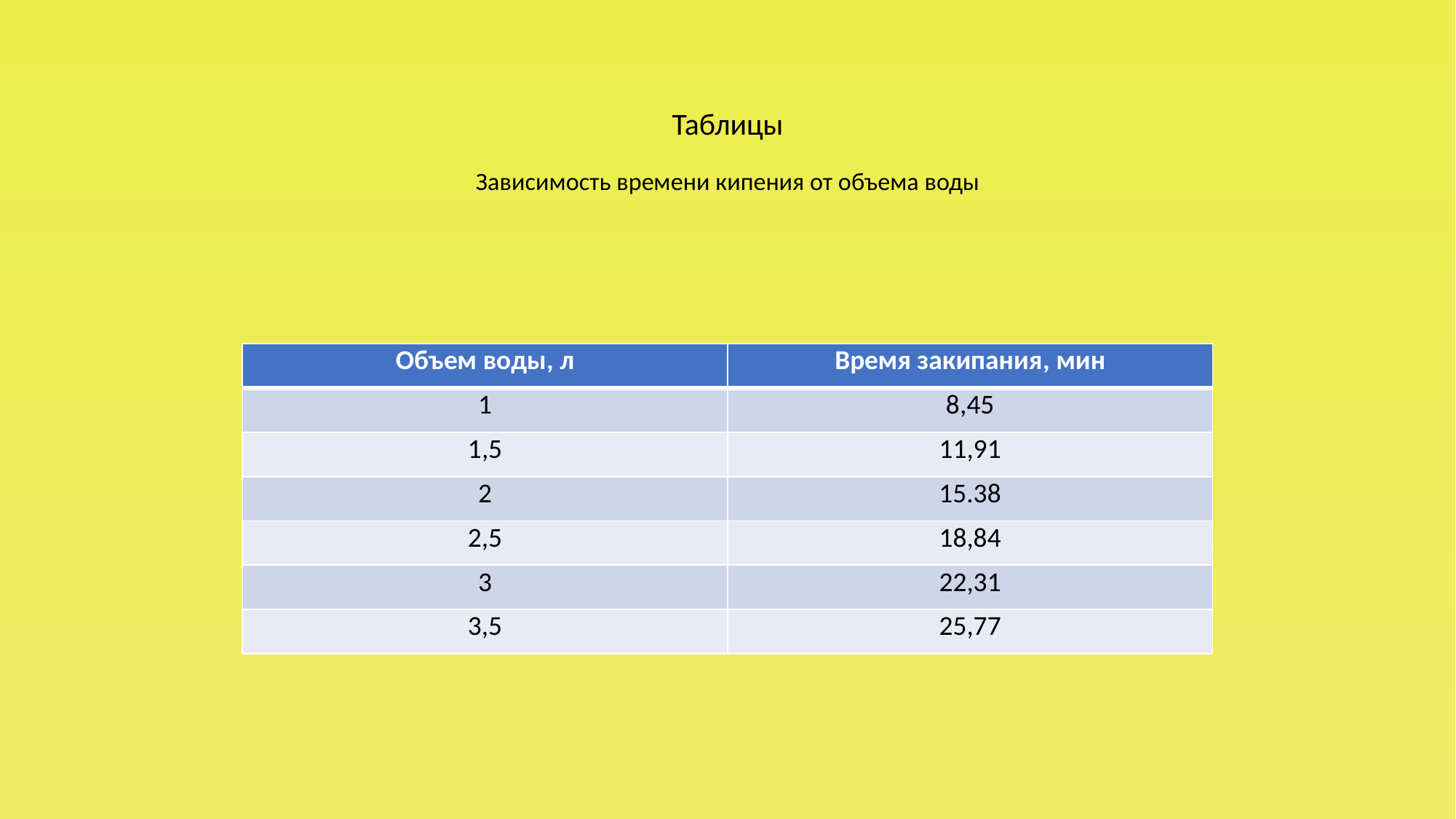

# Таблицы Зависимость времени кипения от объема воды

| Объем воды, л | Время закипания, мин |
| --- | --- |
| 1 | 8,45 |
| 1,5 | 11,91 |
| 2 | 15.38 |
| 2,5 | 18,84 |
| 3 | 22,31 |
| 3,5 | 25,77 |